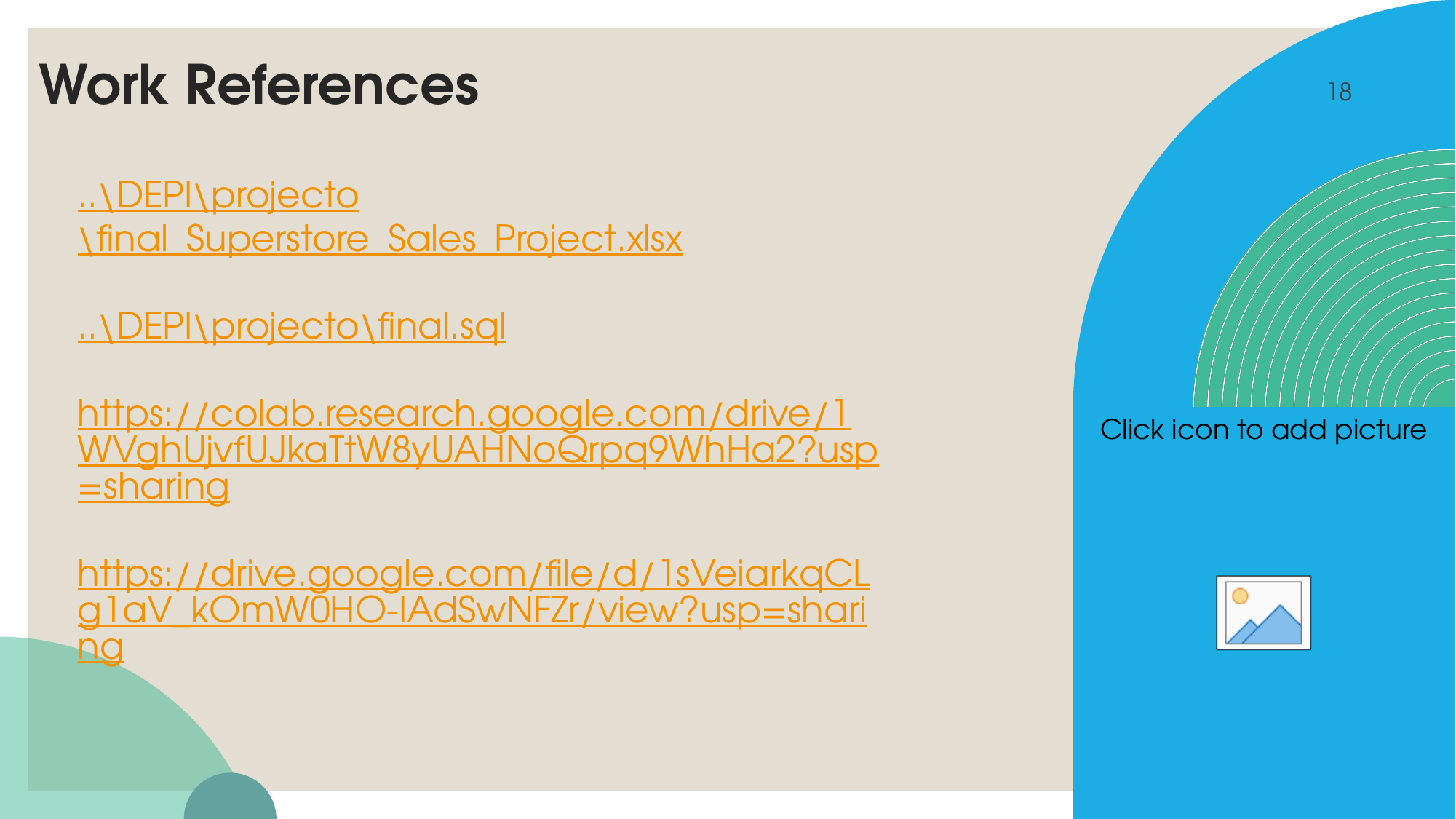

# Work References
18
..\DEPI\projecto\final_Superstore_Sales_Project.xlsx

..\DEPI\projecto\final.sql

https://colab.research.google.com/drive/1WVghUjvfUJkaTtW8yUAHNoQrpq9WhHa2?usp=sharing

https://drive.google.com/file/d/1sVeiarkqCLg1aV_kOmW0HO-IAdSwNFZr/view?usp=sharing